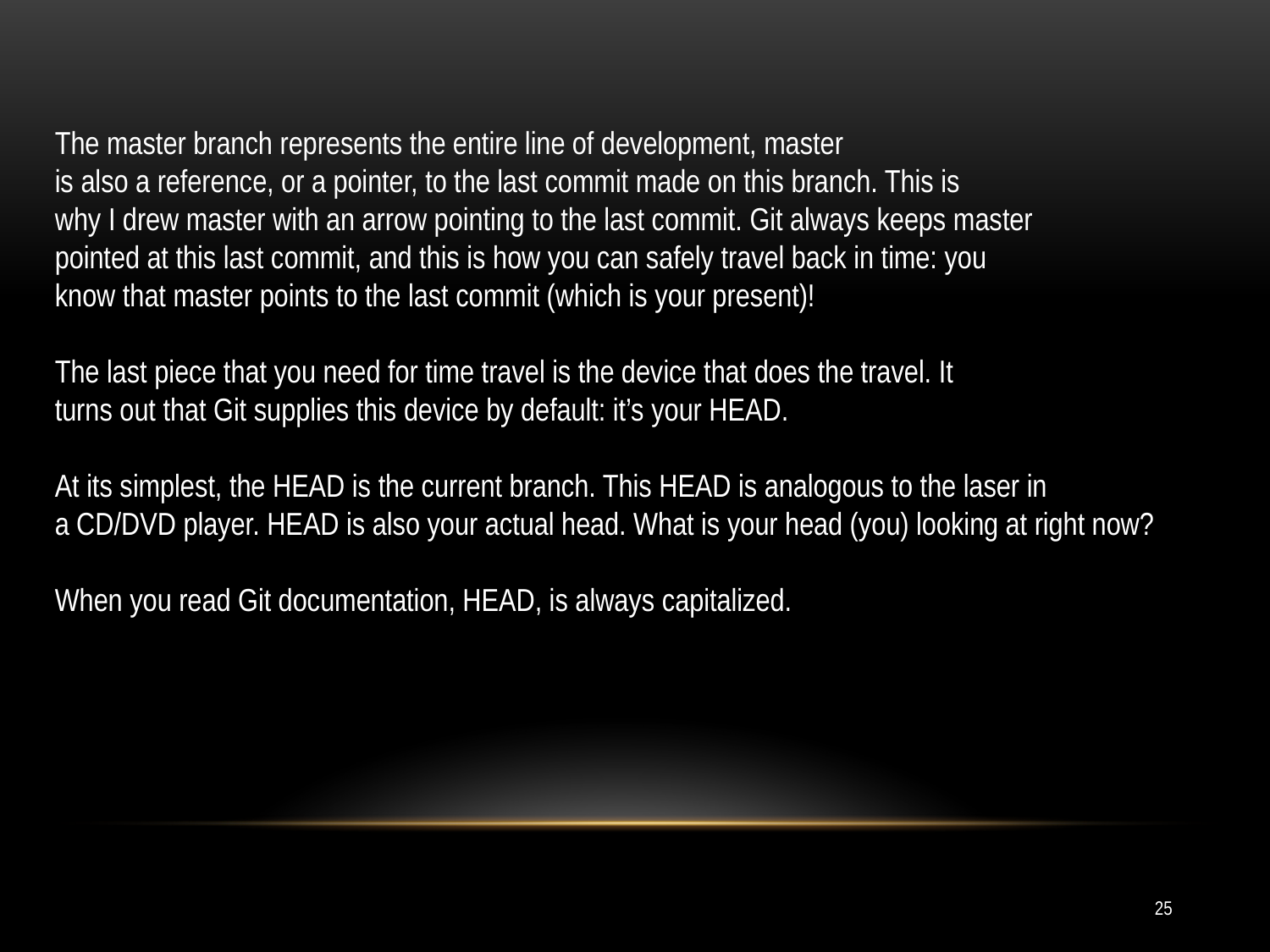

The master branch represents the entire line of development, master
is also a reference, or a pointer, to the last commit made on this branch. This is
why I drew master with an arrow pointing to the last commit. Git always keeps master
pointed at this last commit, and this is how you can safely travel back in time: you
know that master points to the last commit (which is your present)!

The last piece that you need for time travel is the device that does the travel. It
turns out that Git supplies this device by default: it’s your HEAD.

At its simplest, the HEAD is the current branch. This HEAD is analogous to the laser in
a CD/DVD player. HEAD is also your actual head. What is your head (you) looking at right now?

When you read Git documentation, HEAD, is always capitalized.

25